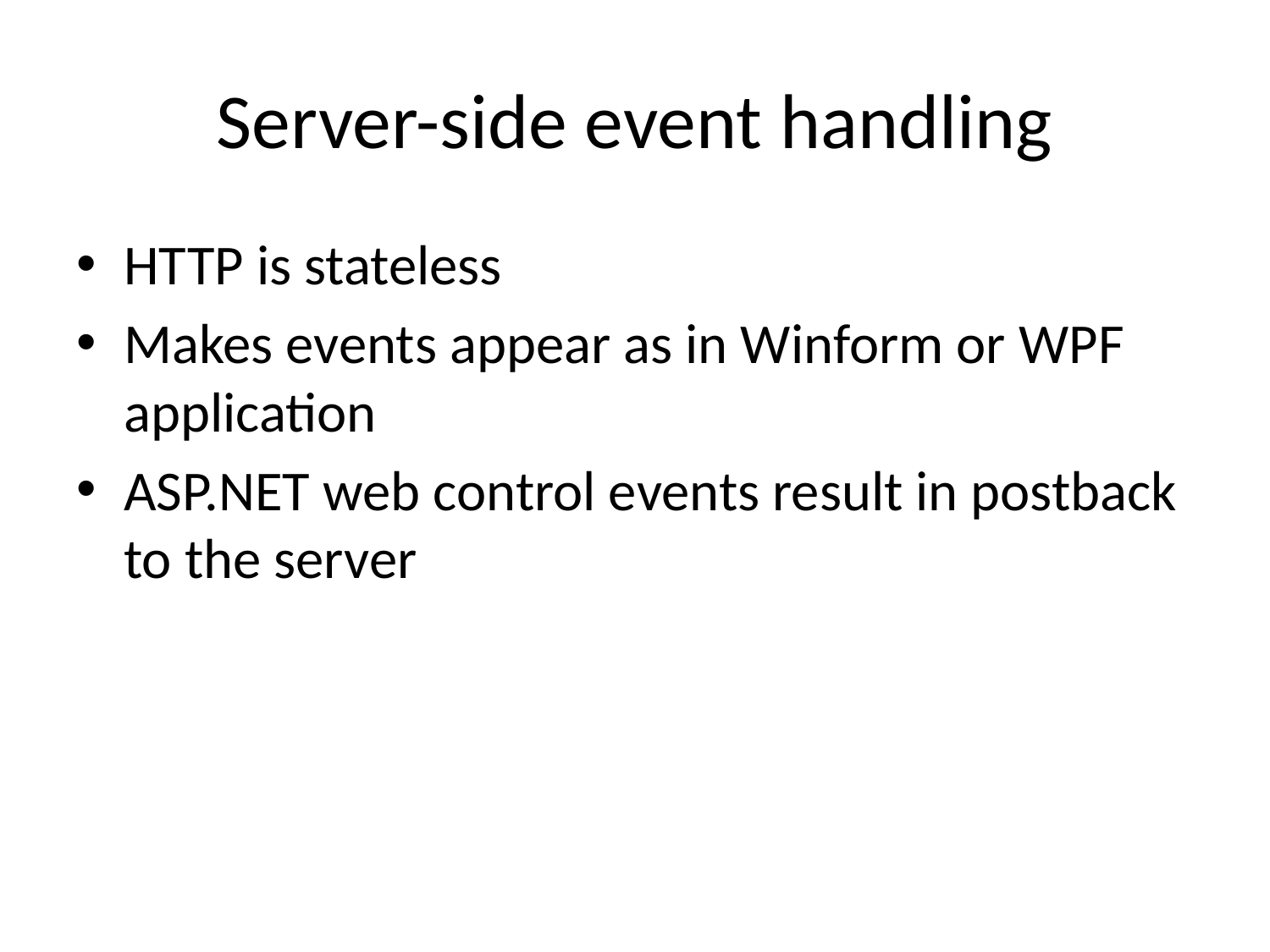

# Server-side event handling
HTTP is stateless
Makes events appear as in Winform or WPF application
ASP.NET web control events result in postback to the server